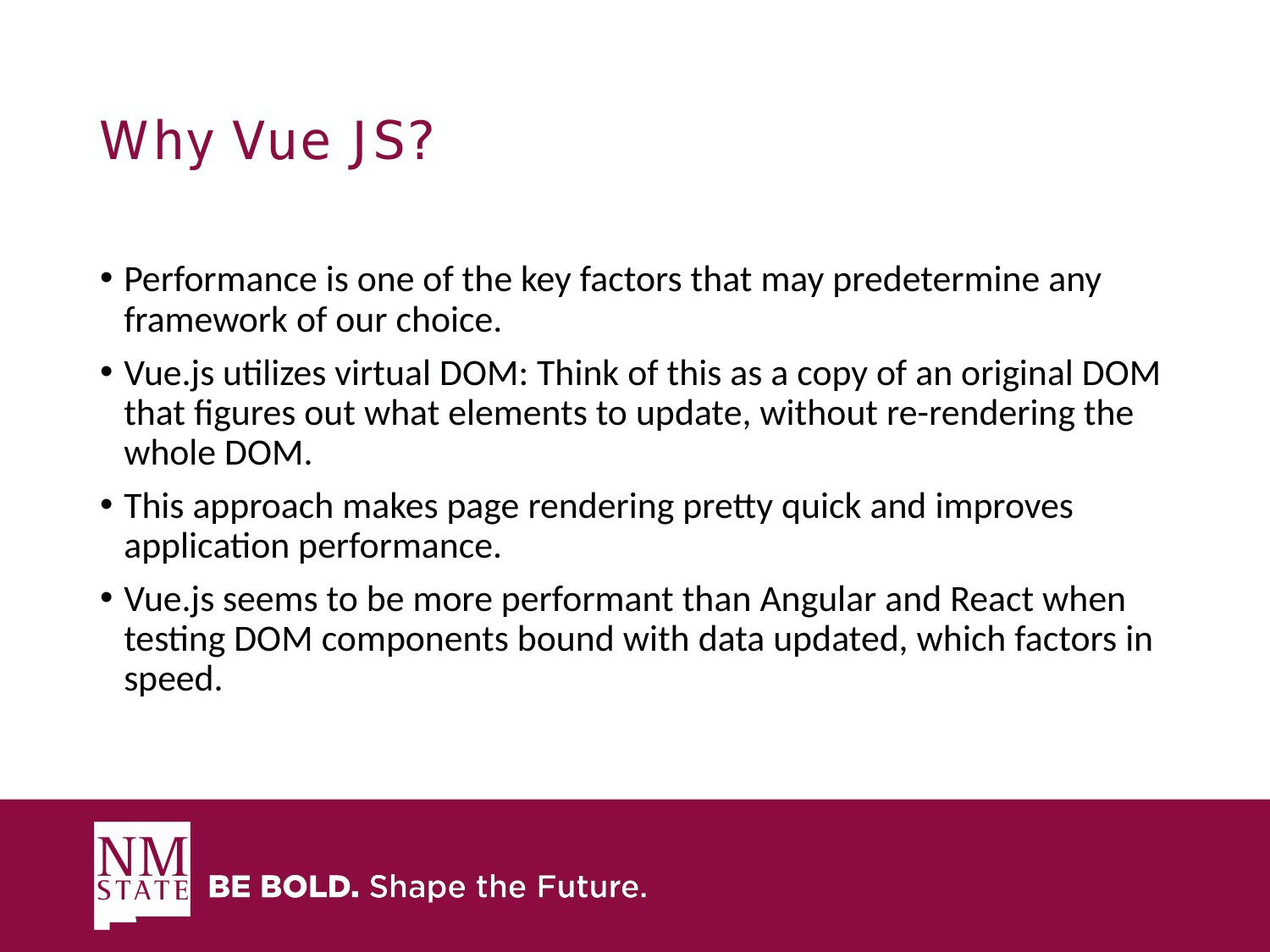

# Why Vue JS?
Performance is one of the key factors that may predetermine any framework of our choice.
Vue.js utilizes virtual DOM: Think of this as a copy of an original DOM that figures out what elements to update, without re-rendering the whole DOM.
This approach makes page rendering pretty quick and improves application performance.
Vue.js seems to be more performant than Angular and React when testing DOM components bound with data updated, which factors in speed.